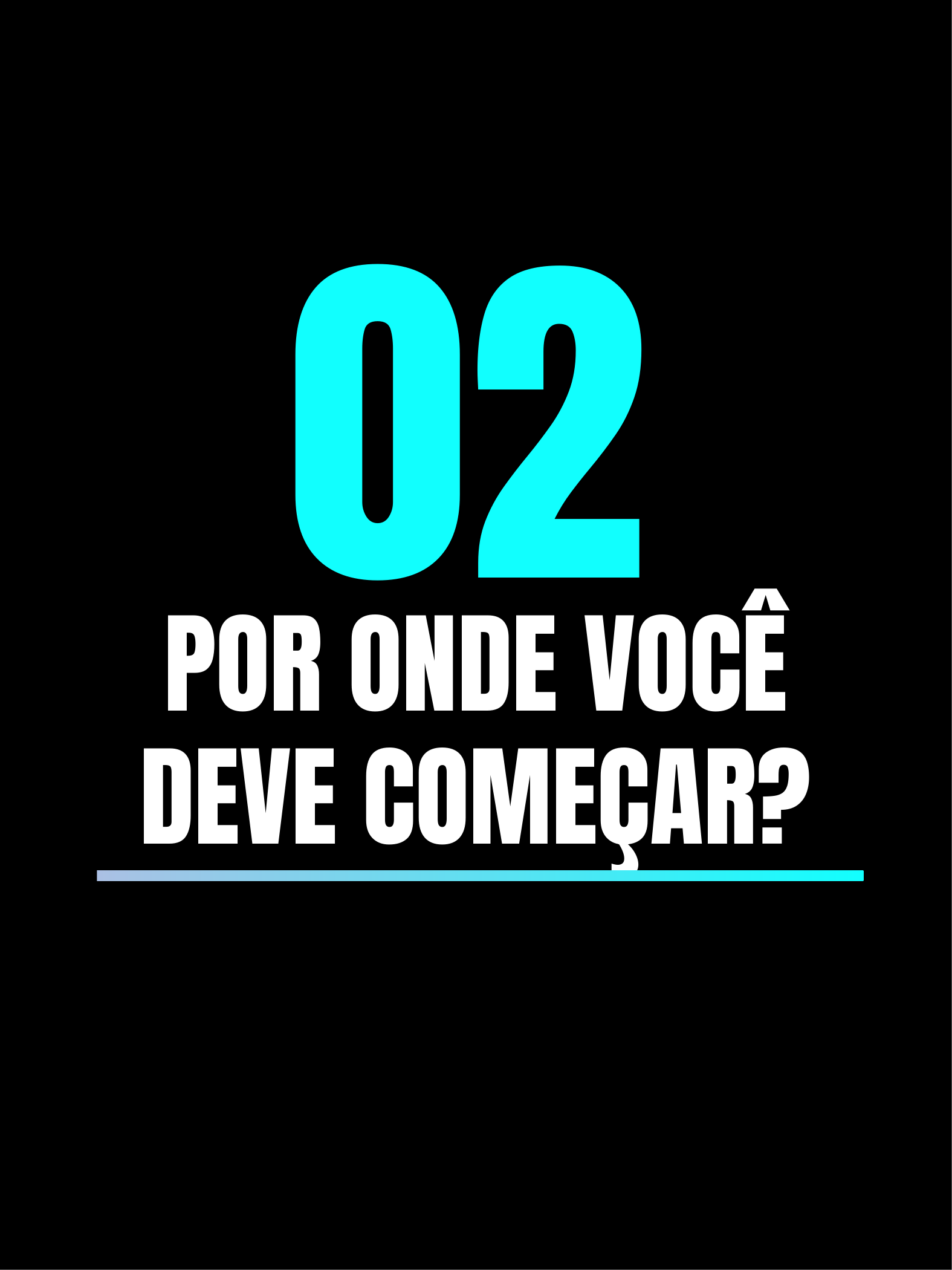

02
POR ONDE VOCÊ DEVE COMEÇAR?

O MANUAL DEFINITIVO DA CONTA GOV.BR
6